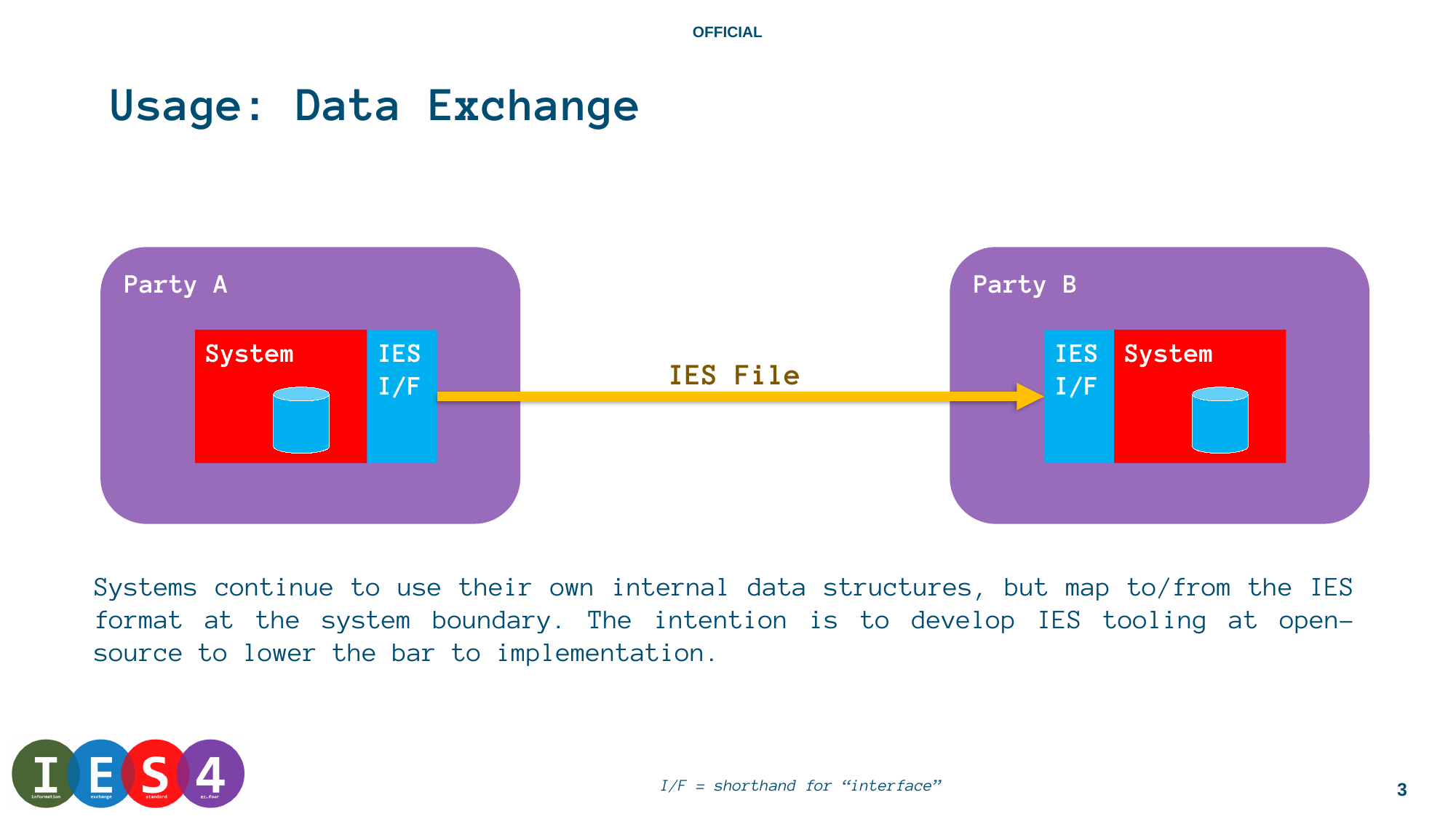

# Usage: Data Exchange
Party A
Party B
System
IES
I/F
IES
I/F
System
IES File

Systems continue to use their own internal data structures, but map to/from the IES format at the system boundary. The intention is to develop IES tooling at open-source to lower the bar to implementation.
I/F = shorthand for “interface”